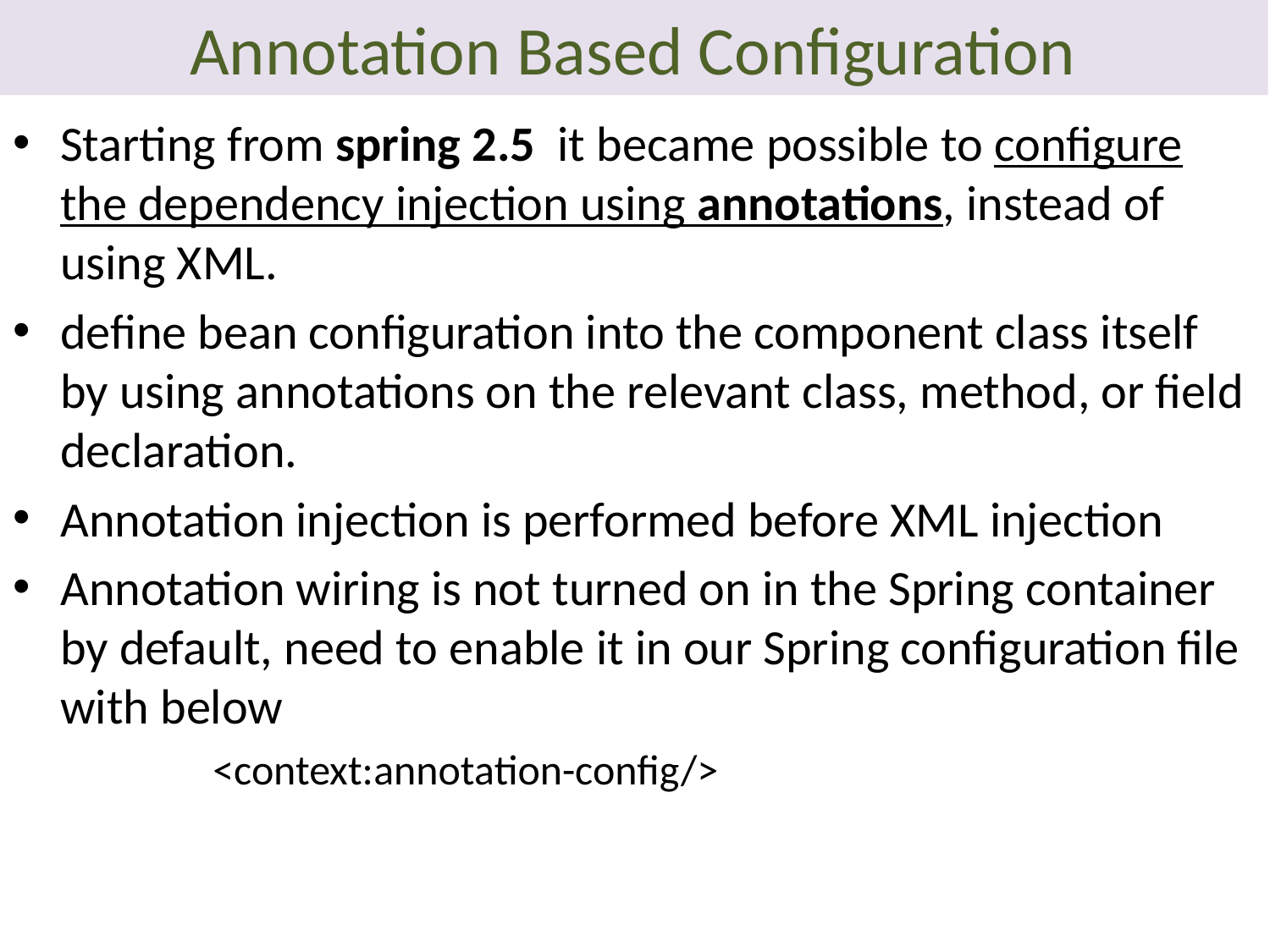

# Annotation Based Configuration
Starting from spring 2.5  it became possible to configure the dependency injection using annotations, instead of using XML.
define bean configuration into the component class itself by using annotations on the relevant class, method, or field declaration.
Annotation injection is performed before XML injection
Annotation wiring is not turned on in the Spring container by default, need to enable it in our Spring configuration file with below
	 <context:annotation-config/>